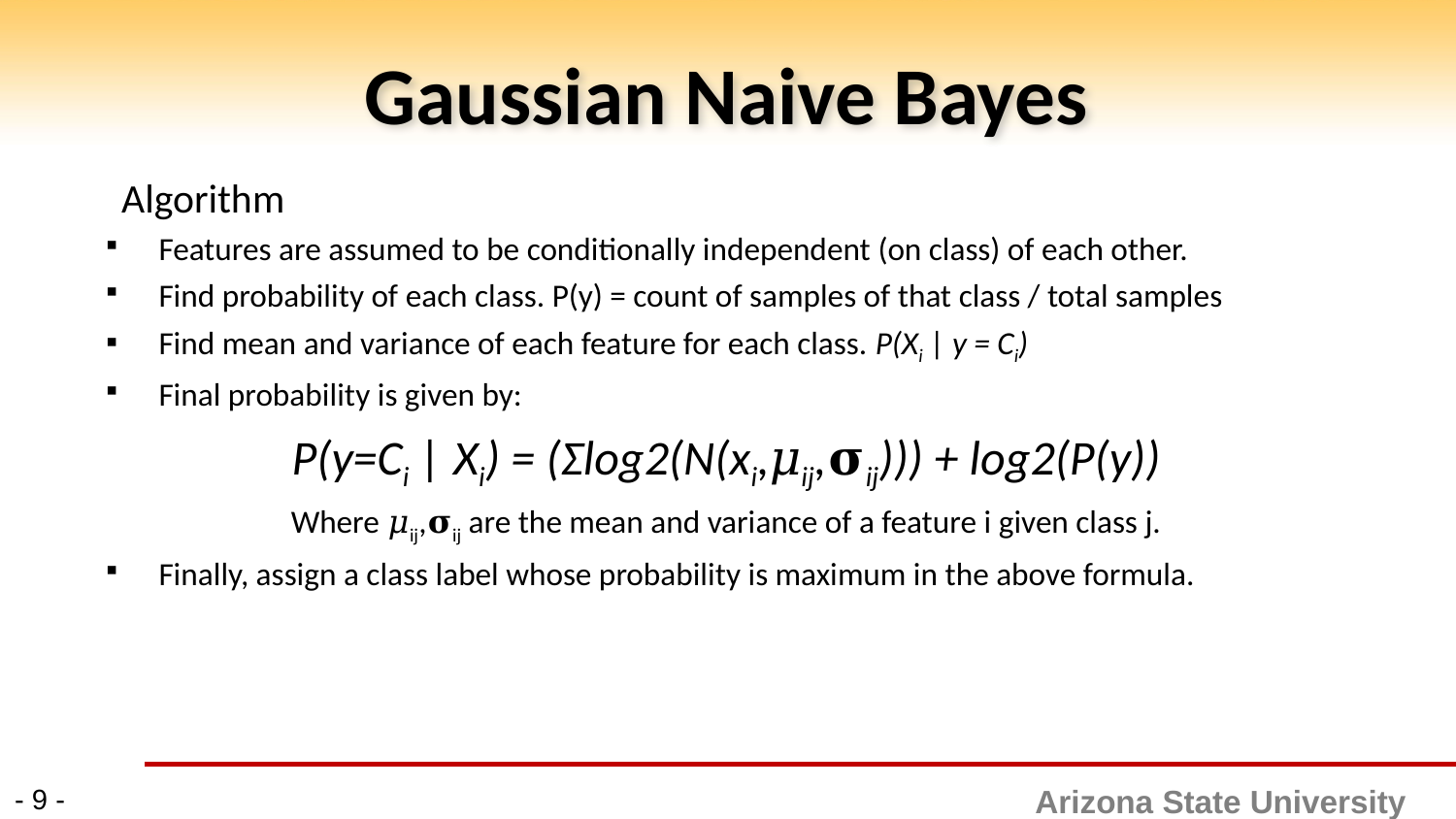

# Gaussian Naive Bayes
Algorithm
Features are assumed to be conditionally independent (on class) of each other.
Find probability of each class. P(y) = count of samples of that class / total samples
Find mean and variance of each feature for each class. P(Xi | y = Ci)
Final probability is given by:
P(y=Ci | Xi) = (Σlog2(N(xi,𝜇ij,𝛔ij))) + log2(P(y))
Where 𝜇ij,𝛔ij are the mean and variance of a feature i given class j.
Finally, assign a class label whose probability is maximum in the above formula.

- 9 -